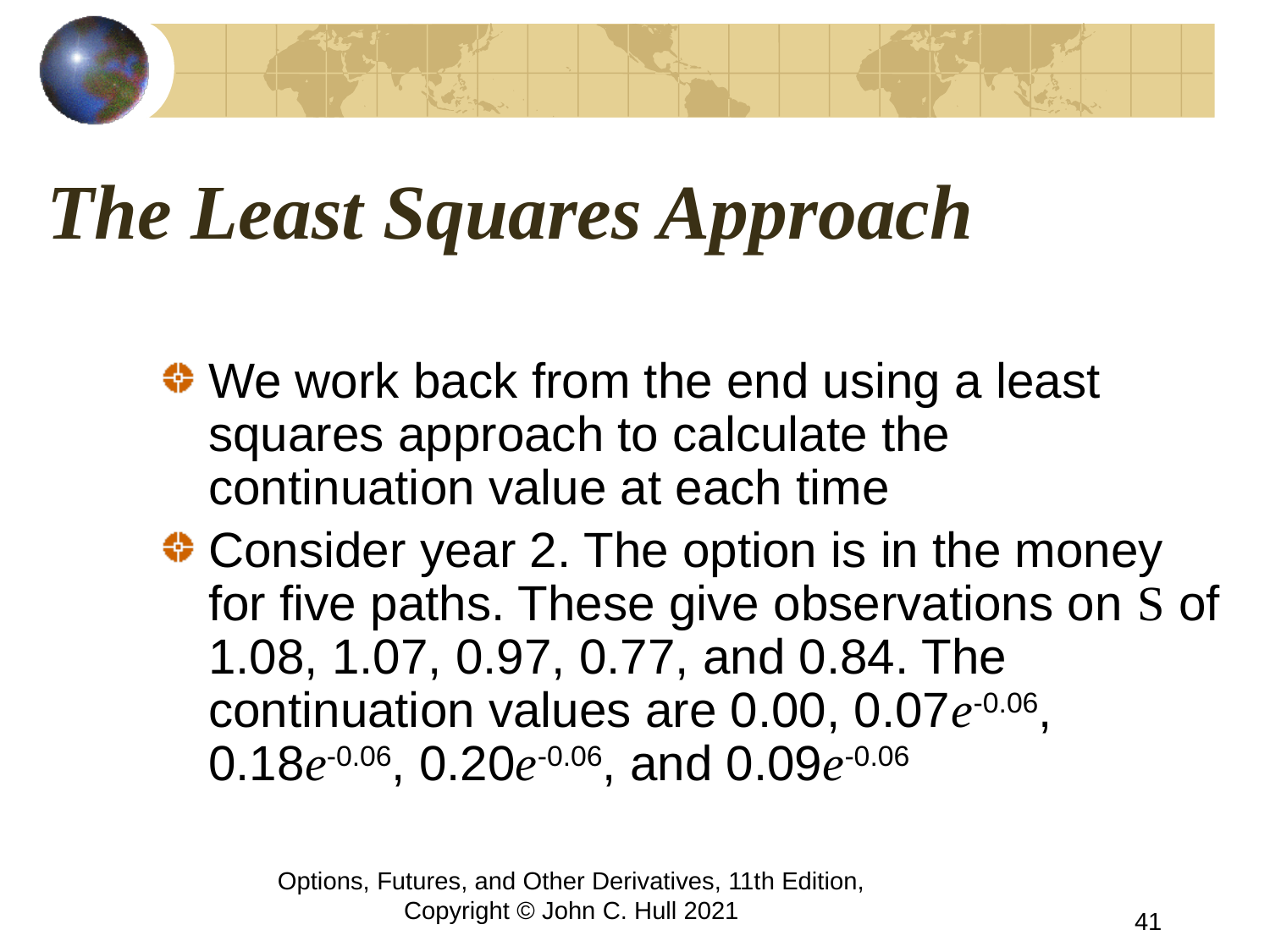

# The Least Squares Approach
We work back from the end using a least squares approach to calculate the continuation value at each time
Consider year 2. The option is in the money for five paths. These give observations on S of 1.08, 1.07, 0.97, 0.77, and 0.84. The continuation values are 0.00, 0.07e-0.06,    0.18e-0.06, 0.20e-0.06, and 0.09e-0.06
Options, Futures, and Other Derivatives, 11th Edition, Copyright © John C. Hull 2021
41